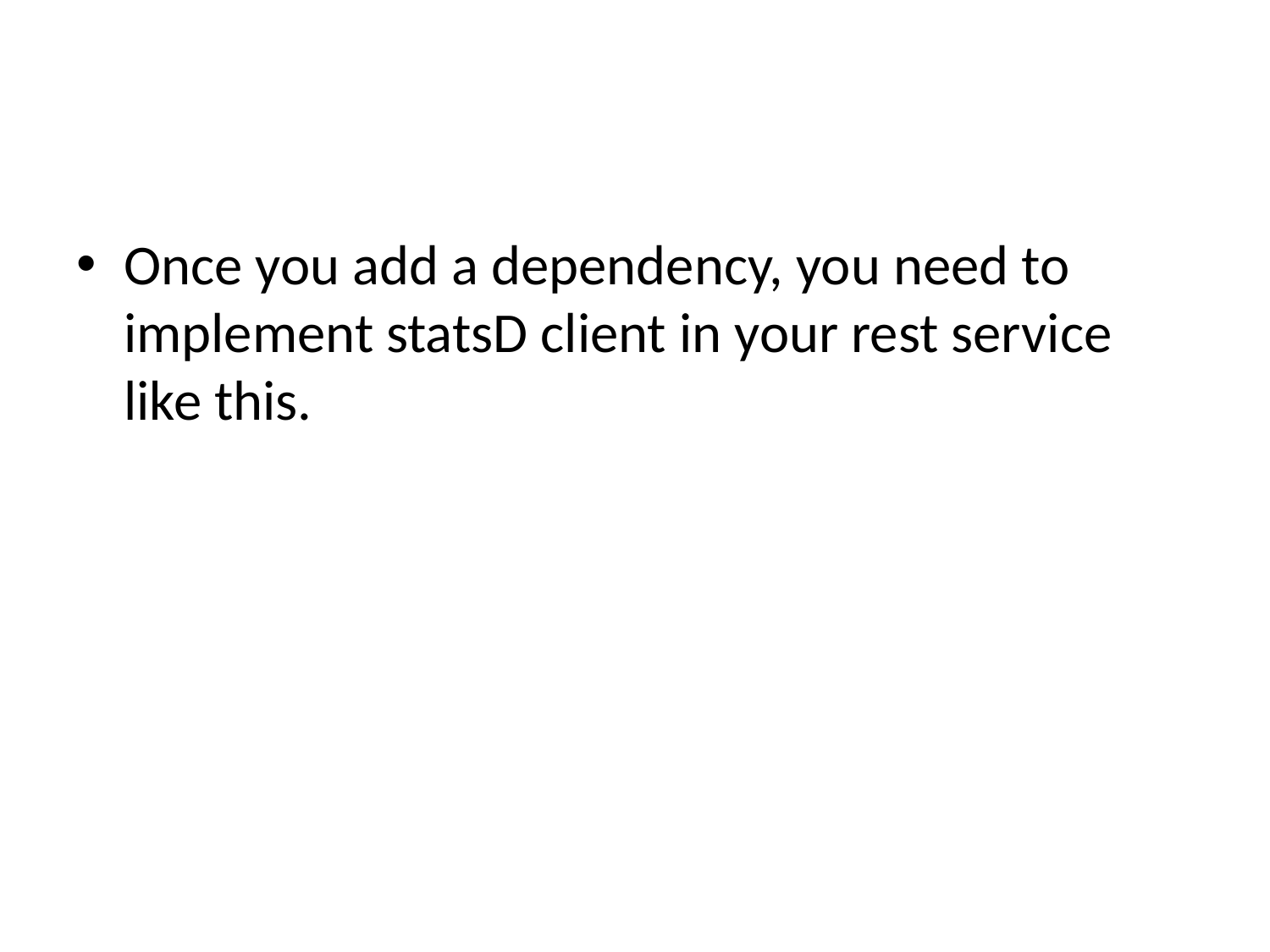

#
Once you add a dependency, you need to implement statsD client in your rest service like this.